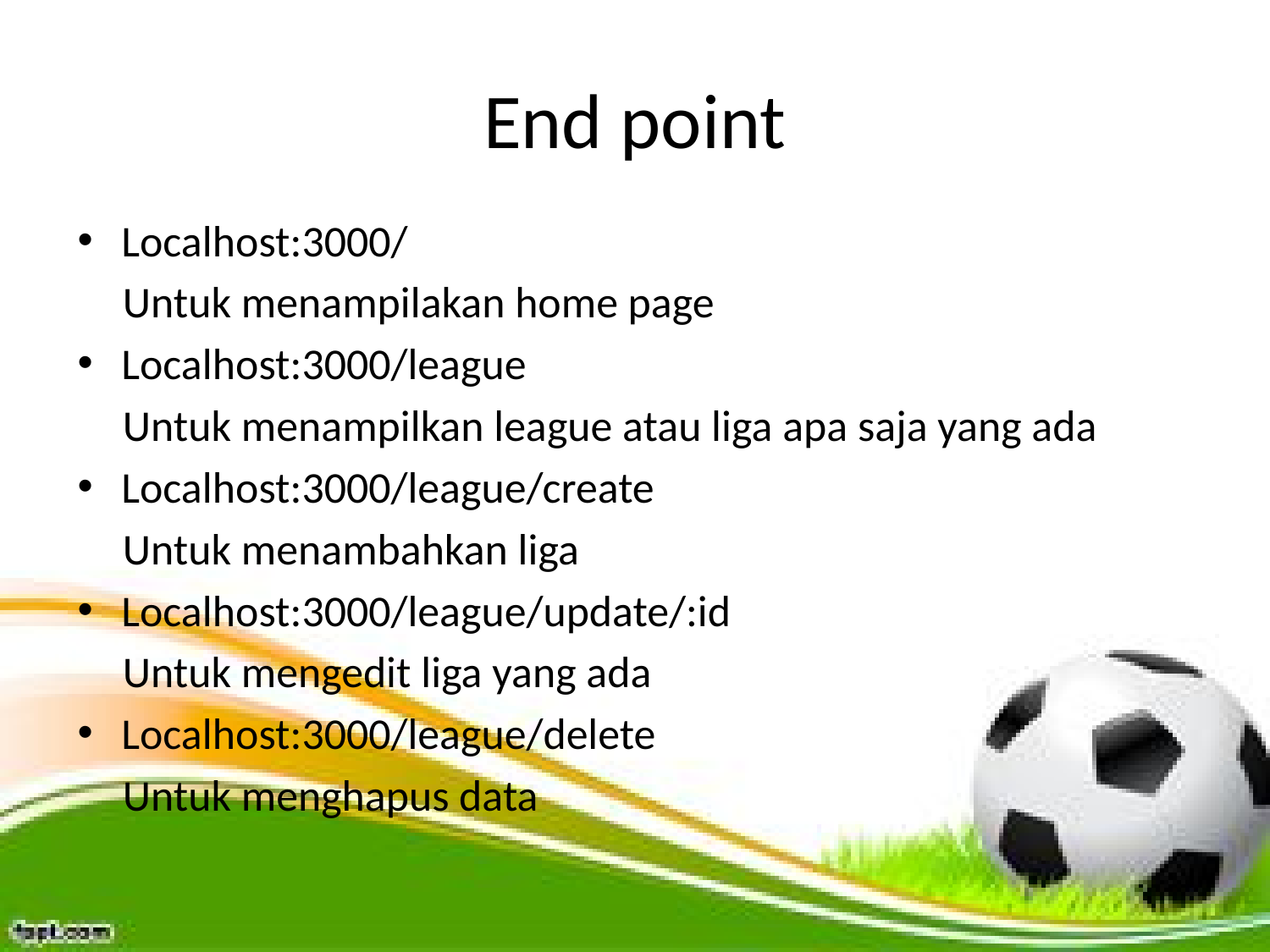

# End point
Localhost:3000/
Untuk menampilakan home page
Localhost:3000/league
Untuk menampilkan league atau liga apa saja yang ada
Localhost:3000/league/create
Untuk menambahkan liga
Localhost:3000/league/update/:id
Untuk mengedit liga yang ada
Localhost:3000/league/delete
Untuk menghapus data